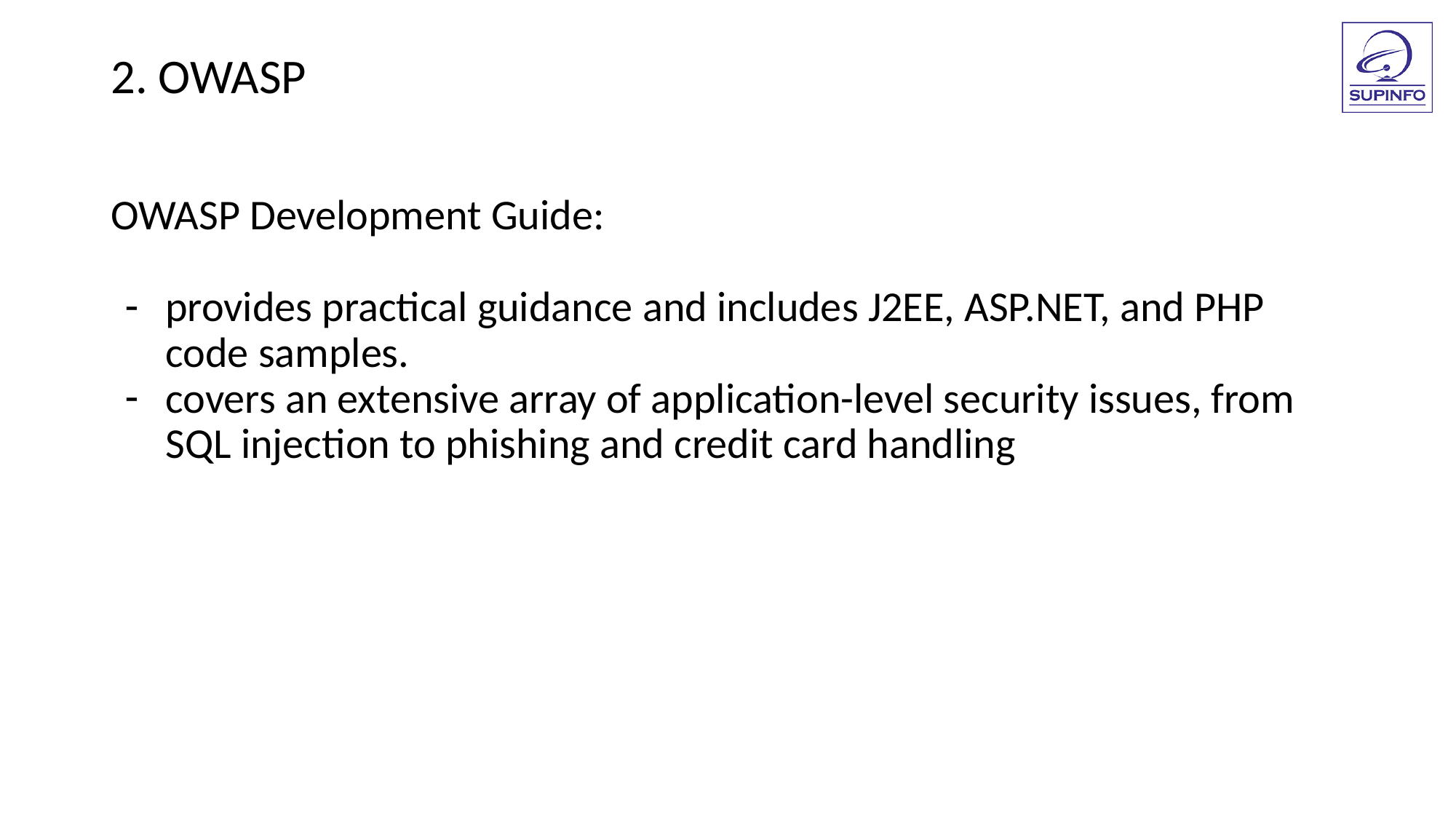

2. OWASP

OWASP Development Guide:

provides practical guidance and includes J2EE, ASP.NET, and PHP code samples.
covers an extensive array of application-level security issues, from SQL injection to phishing and credit card handling